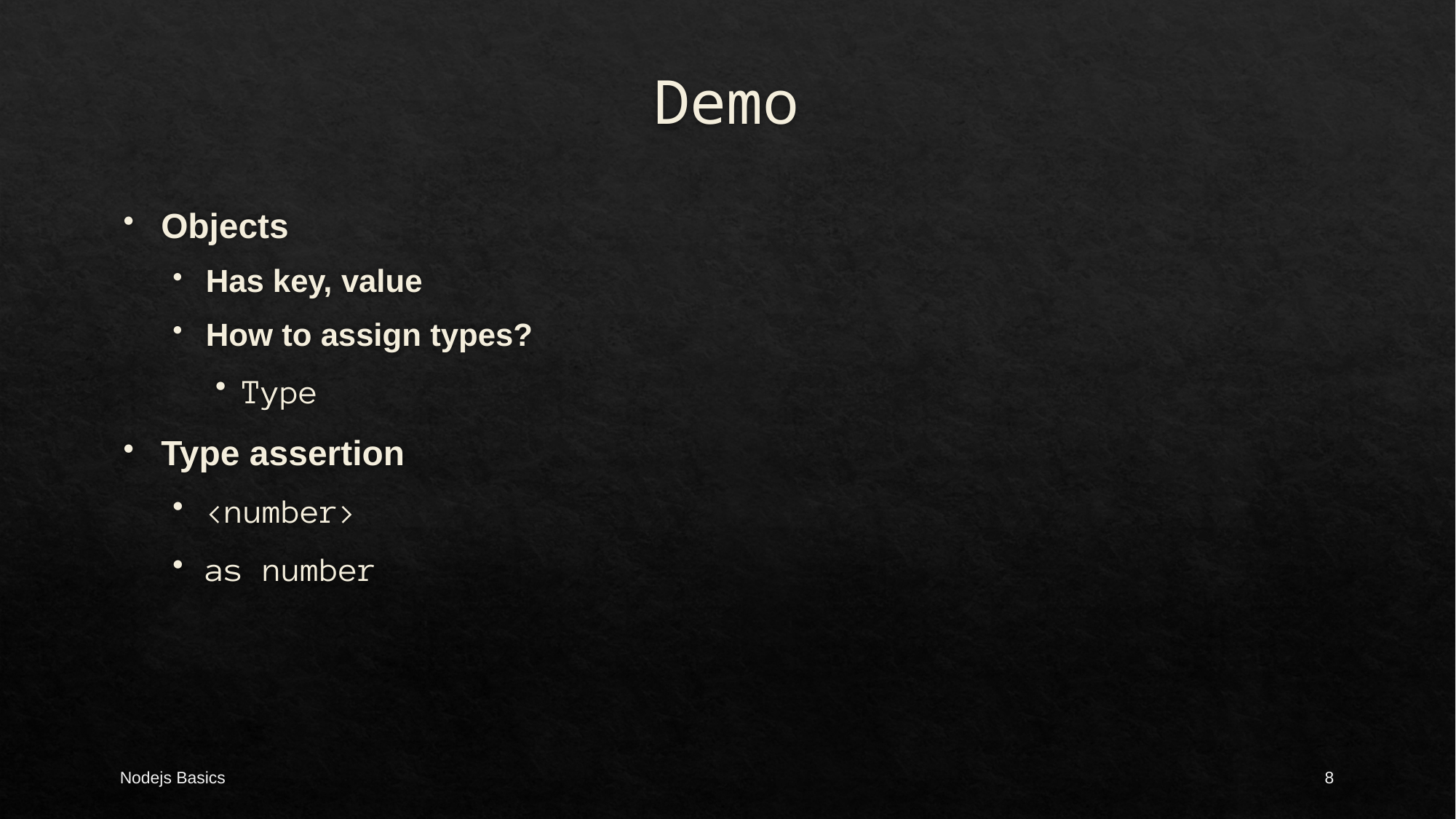

# Demo
Objects
Has key, value
How to assign types?
Type
Type assertion
<number>
as number

Nodejs Basics
8